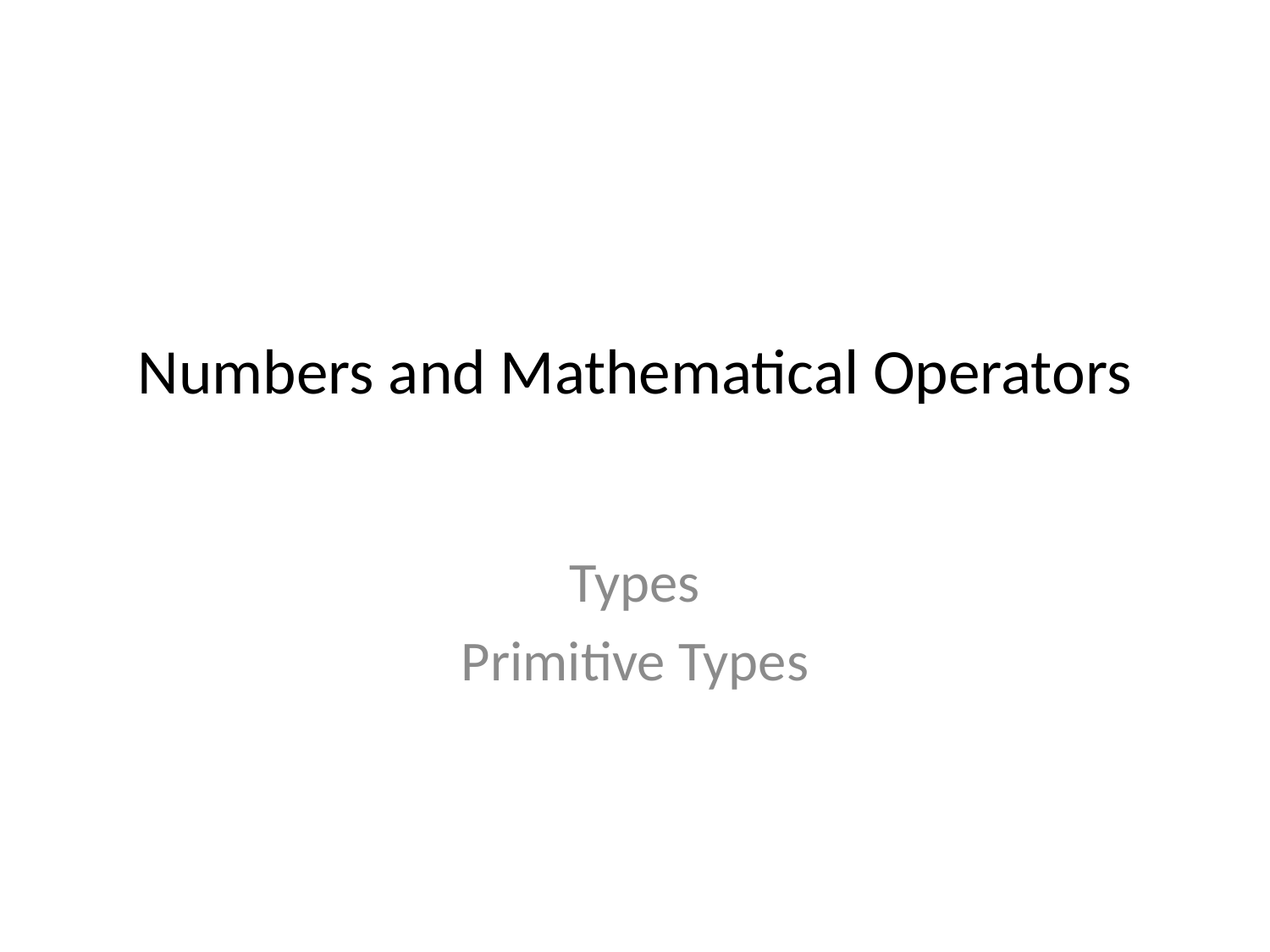

# Numbers and Mathematical Operators
Types
Primitive Types